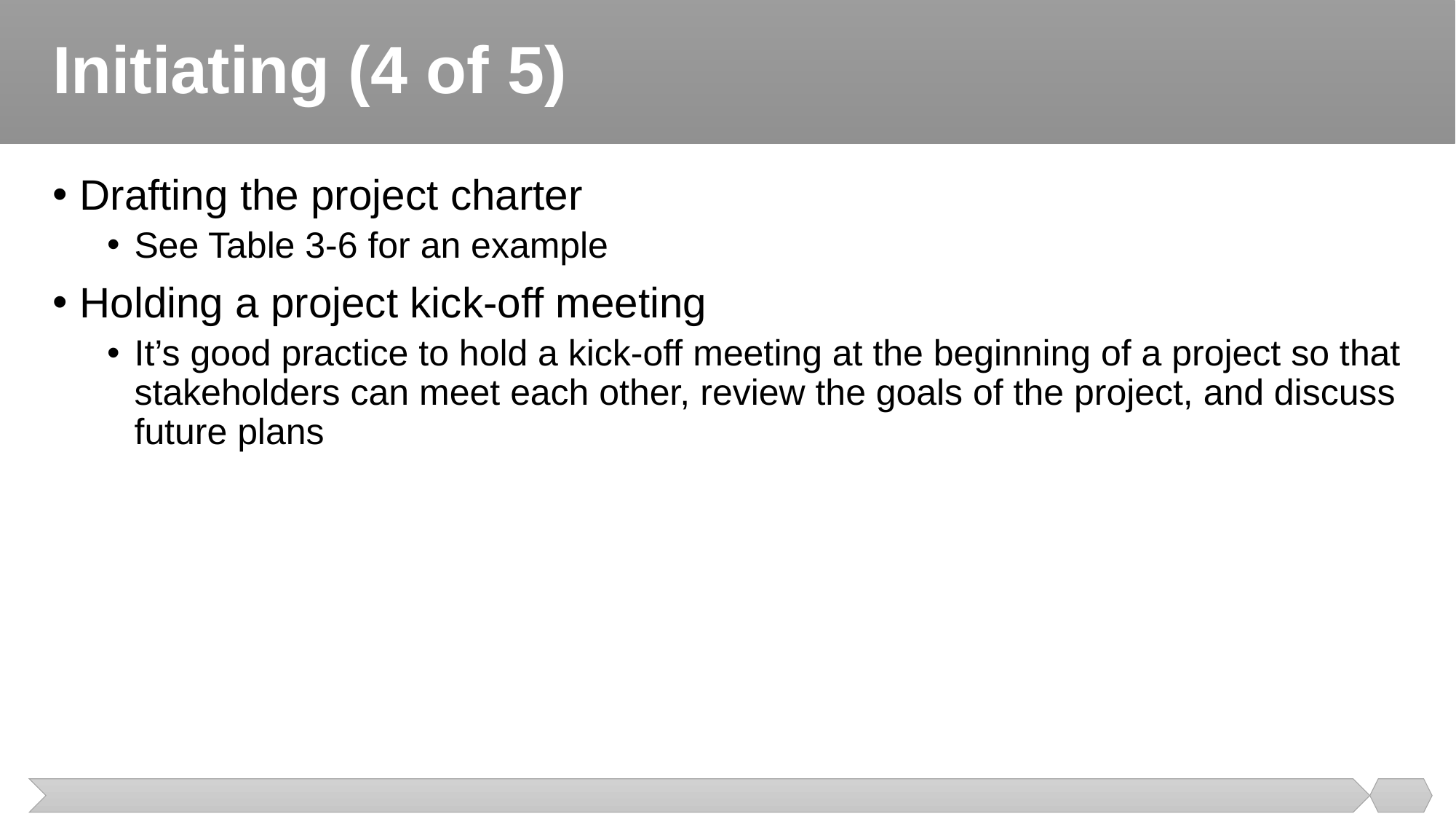

# Initiating (4 of 5)
Drafting the project charter
See Table 3-6 for an example
Holding a project kick-off meeting
It’s good practice to hold a kick-off meeting at the beginning of a project so that stakeholders can meet each other, review the goals of the project, and discuss future plans